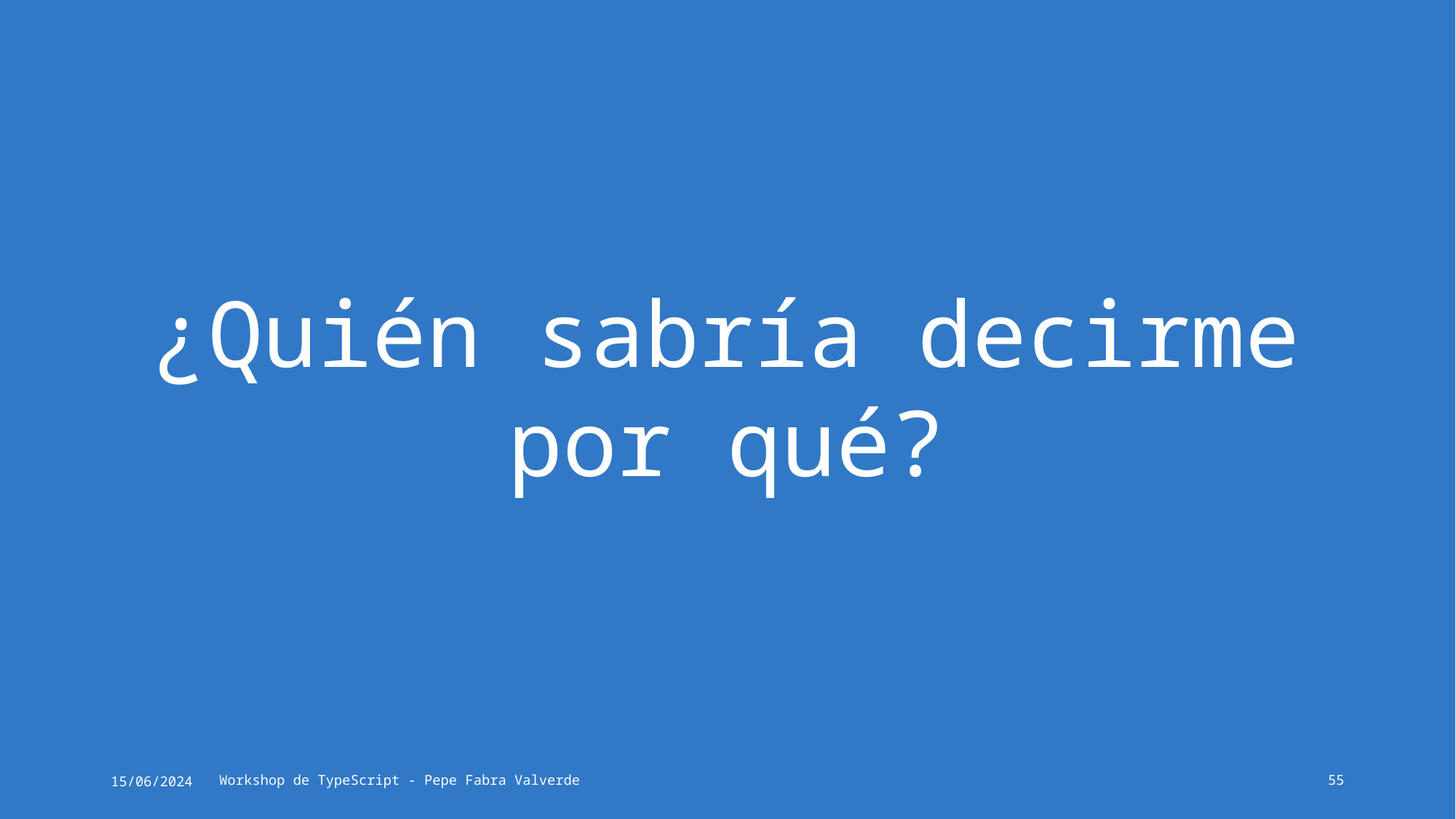

# ¿Quién sabría decirme por qué?
15/06/2024
Workshop de TypeScript - Pepe Fabra Valverde
55